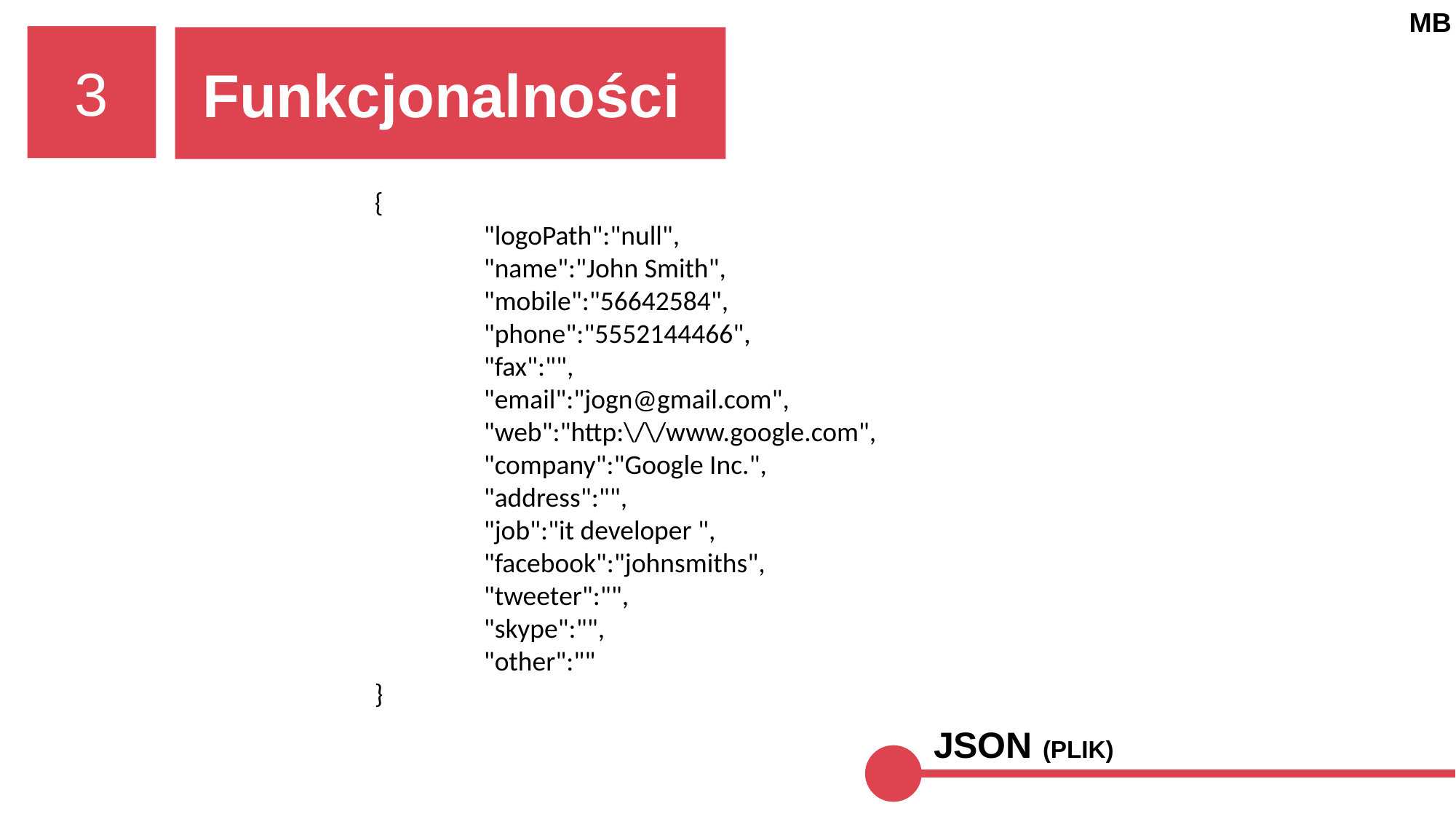

MB
3
 Funkcjonalności
{
	"logoPath":"null",
	"name":"John Smith",
	"mobile":"56642584",
	"phone":"5552144466",
	"fax":"",
	"email":"jogn@gmail.com",
	"web":"http:\/\/www.google.com",
	"company":"Google Inc.",
	"address":"",
	"job":"it developer ",
	"facebook":"johnsmiths",
	"tweeter":"",
	"skype":"",
	"other":""
}
JSON (PLIK)